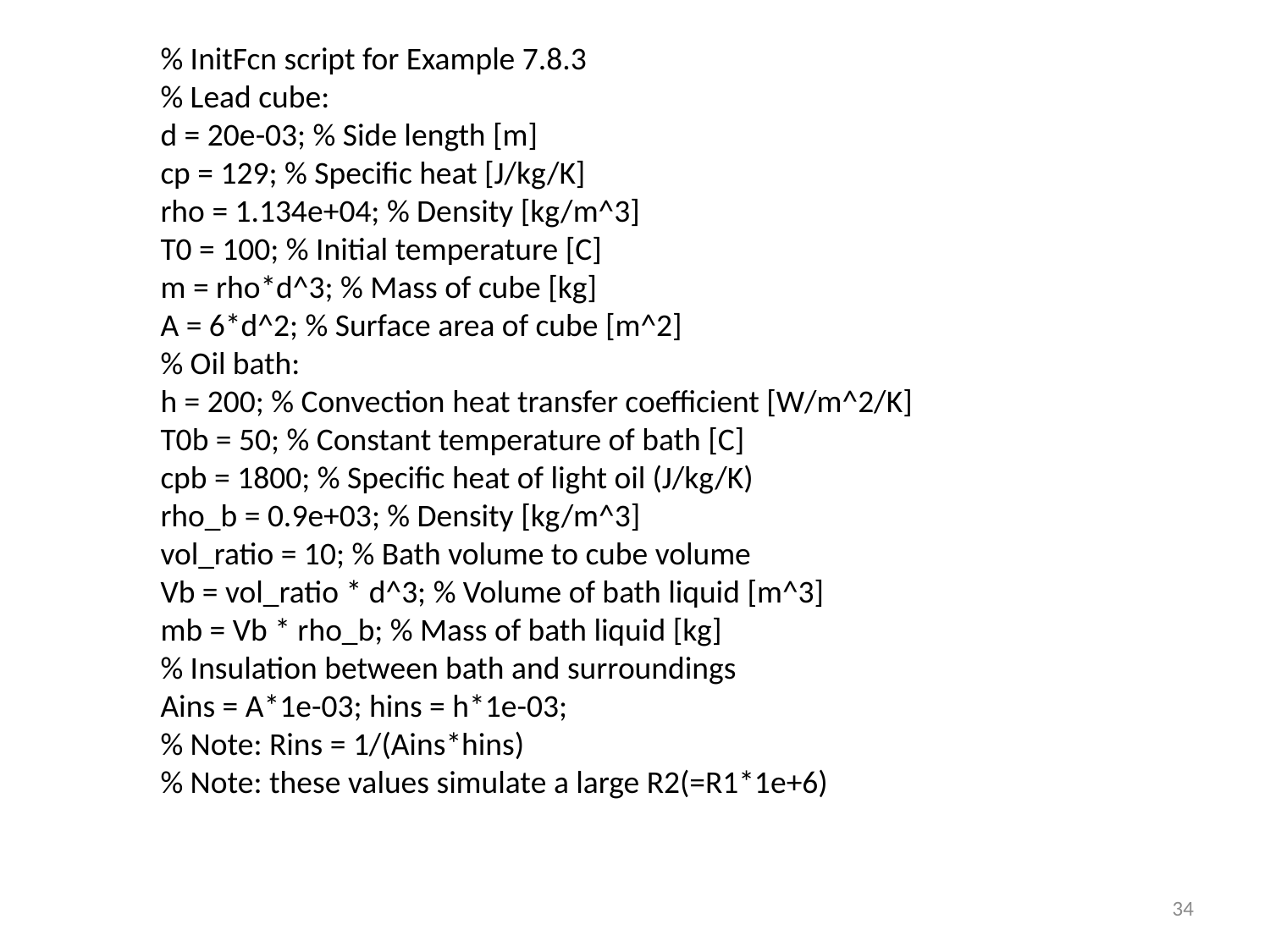

% InitFcn script for Example 7.8.3
% Lead cube:
d = 20e-03; % Side length [m]
cp = 129; % Specific heat [J/kg/K]
rho = 1.134e+04; % Density [kg/m^3]
T0 = 100; % Initial temperature [C]
m = rho*d^3; % Mass of cube [kg]
A = 6*d^2; % Surface area of cube [m^2]
% Oil bath:
h = 200; % Convection heat transfer coefficient [W/m^2/K]
T0b = 50; % Constant temperature of bath [C]
cpb = 1800; % Specific heat of light oil (J/kg/K)
rho_b = 0.9e+03; % Density [kg/m^3]
vol_ratio = 10; % Bath volume to cube volume
Vb = vol_ratio * d^3; % Volume of bath liquid [m^3]
mb = Vb * rho_b; % Mass of bath liquid [kg]
% Insulation between bath and surroundings
Ains = A*1e-03; hins = h*1e-03;
% Note: Rins = 1/(Ains*hins)
% Note: these values simulate a large R2(=R1*1e+6)
34